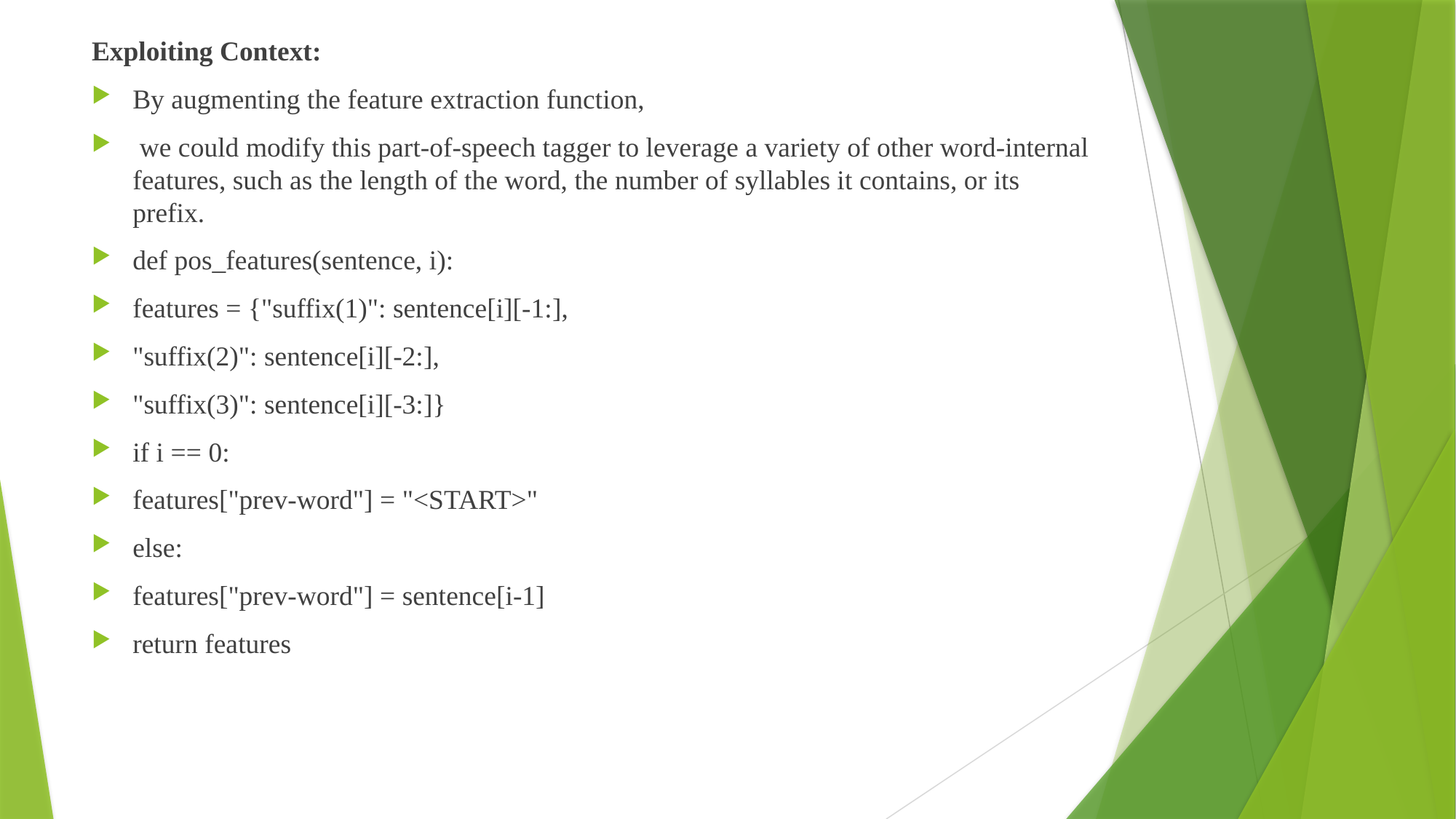

Exploiting Context:
By augmenting the feature extraction function,
 we could modify this part-of-speech tagger to leverage a variety of other word-internal features, such as the length of the word, the number of syllables it contains, or its prefix.
def pos_features(sentence, i):
features = {"suffix(1)": sentence[i][-1:],
"suffix(2)": sentence[i][-2:],
"suffix(3)": sentence[i][-3:]}
if i == 0:
features["prev-word"] = "<START>"
else:
features["prev-word"] = sentence[i-1]
return features